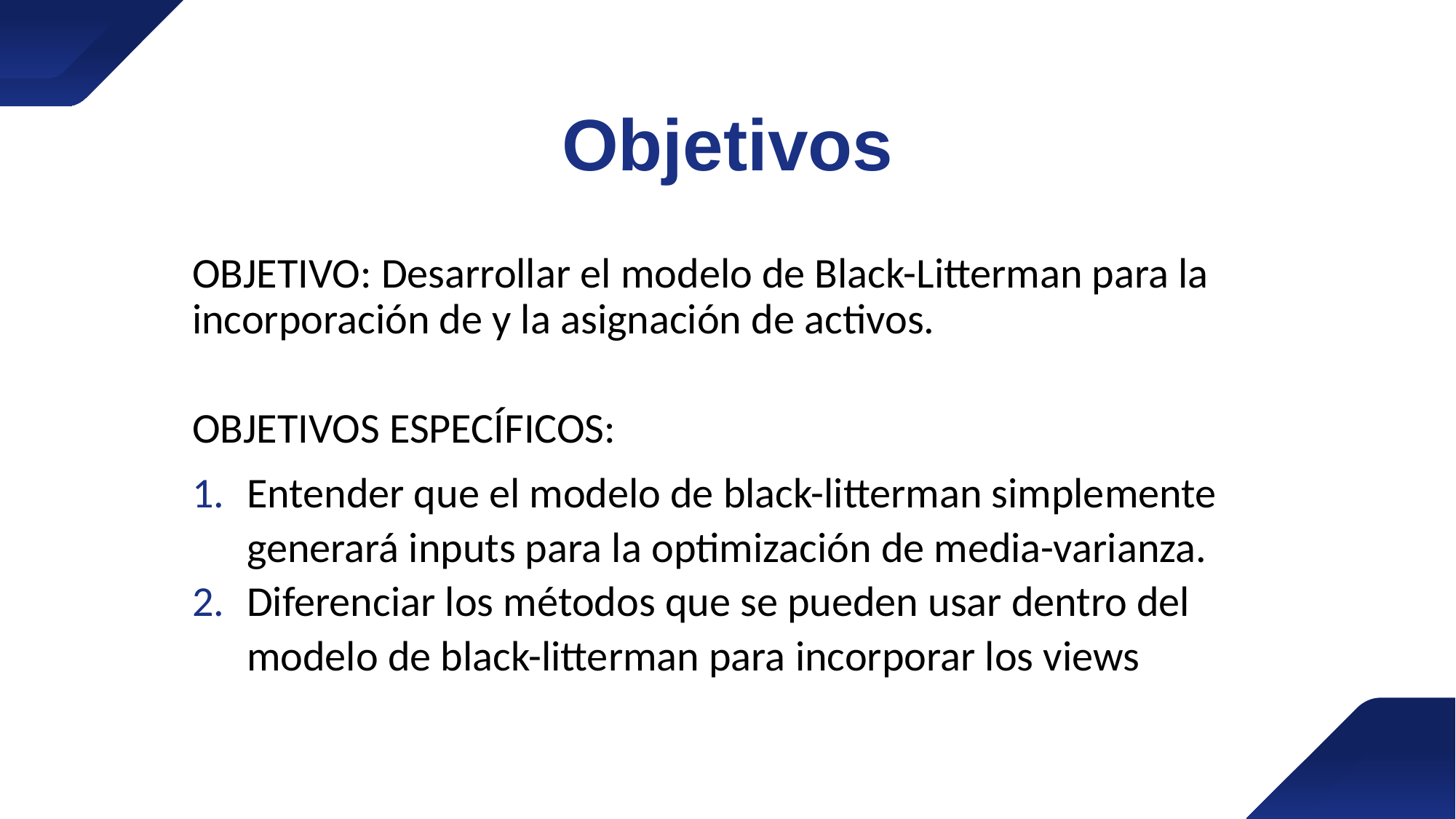

Objetivos
OBJETIVO: Desarrollar el modelo de Black-Litterman para la incorporación de y la asignación de activos.

OBJETIVOS ESPECÍFICOS:
Entender que el modelo de black-litterman simplemente generará inputs para la optimización de media-varianza.
Diferenciar los métodos que se pueden usar dentro del modelo de black-litterman para incorporar los views